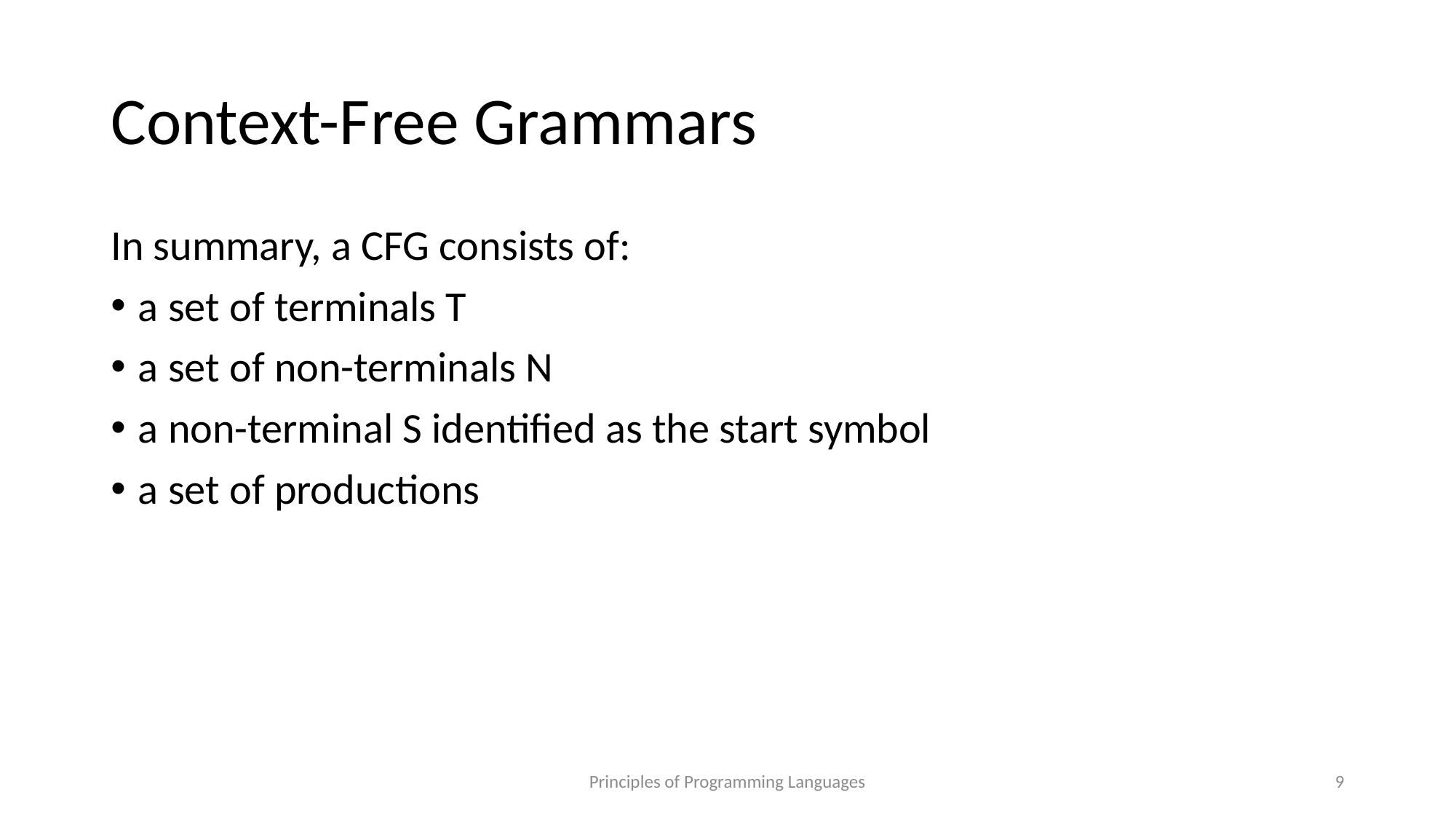

# Context-Free Grammars
In summary, a CFG consists of:
a set of terminals T
a set of non-terminals N
a non-terminal S identified as the start symbol
a set of productions
Principles of Programming Languages
9